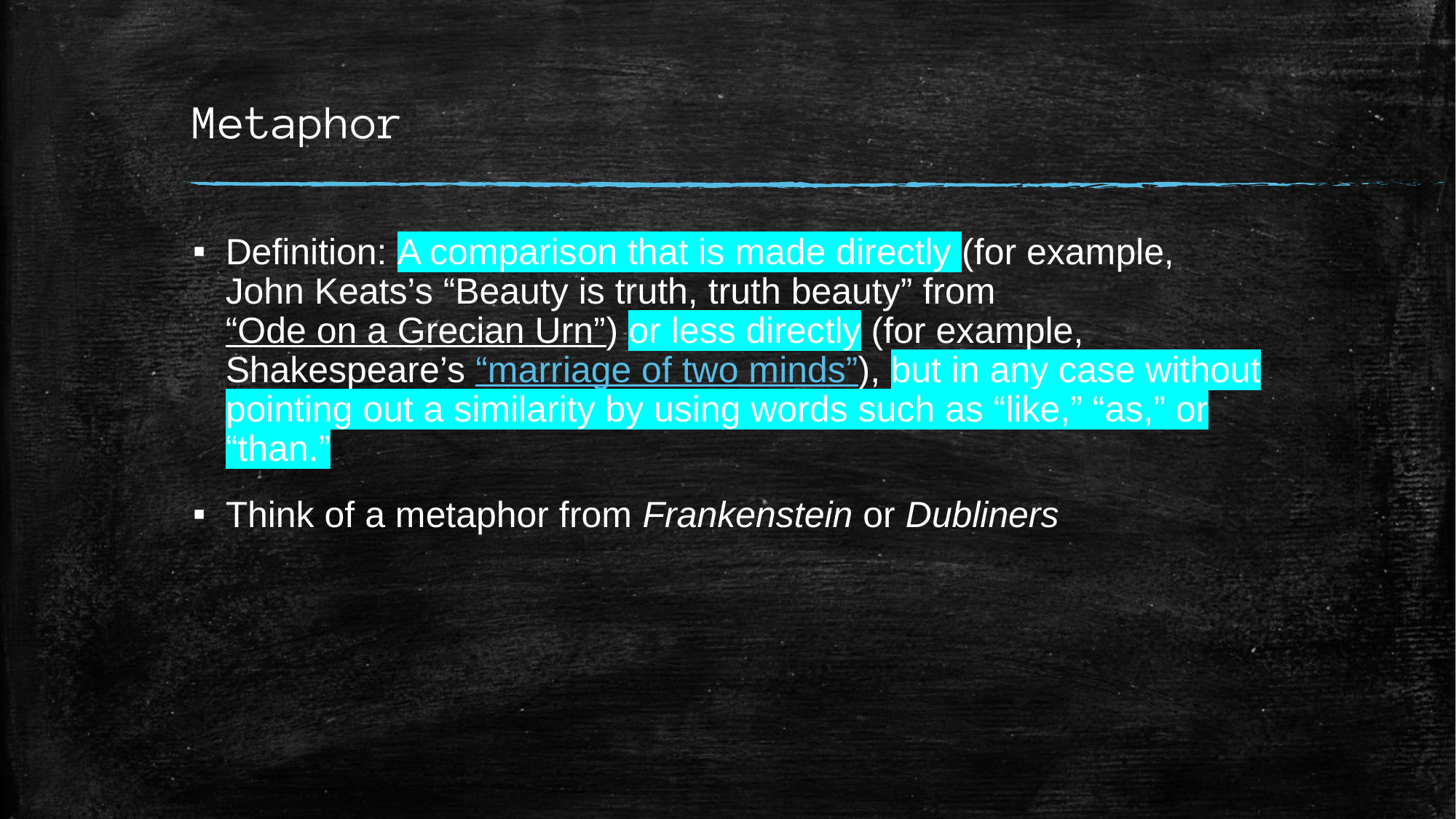

# Metaphor
Definition: A comparison that is made directly (for example, John Keats’s “Beauty is truth, truth beauty” from “Ode on a Grecian Urn”) or less directly (for example, Shakespeare’s “marriage of two minds”), but in any case without pointing out a similarity by using words such as “like,” “as,” or “than.”
Think of a metaphor from Frankenstein or Dubliners